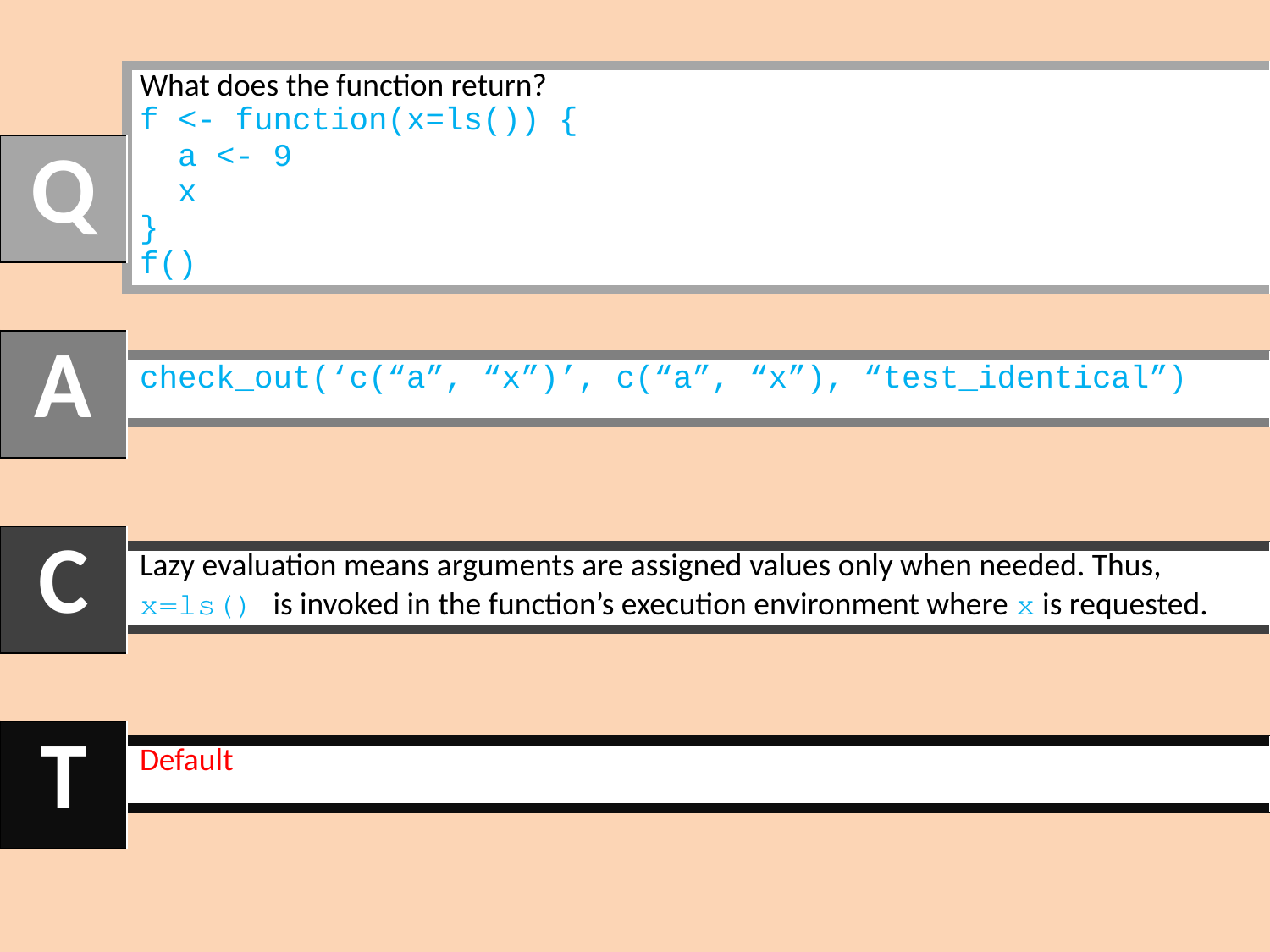

| What does the function return? f <- function(x=ls()) { a <- 9 x } f() |
| --- |
| Q |
| --- |
| A |
| --- |
| check\_out(‘c(“a”, “x”)’, c(“a”, “x”), “test\_identical”) |
| --- |
| C |
| --- |
| Lazy evaluation means arguments are assigned values only when needed. Thus, x=ls() is invoked in the function’s execution environment where x is requested. |
| --- |
| T |
| --- |
| Default |
| --- |